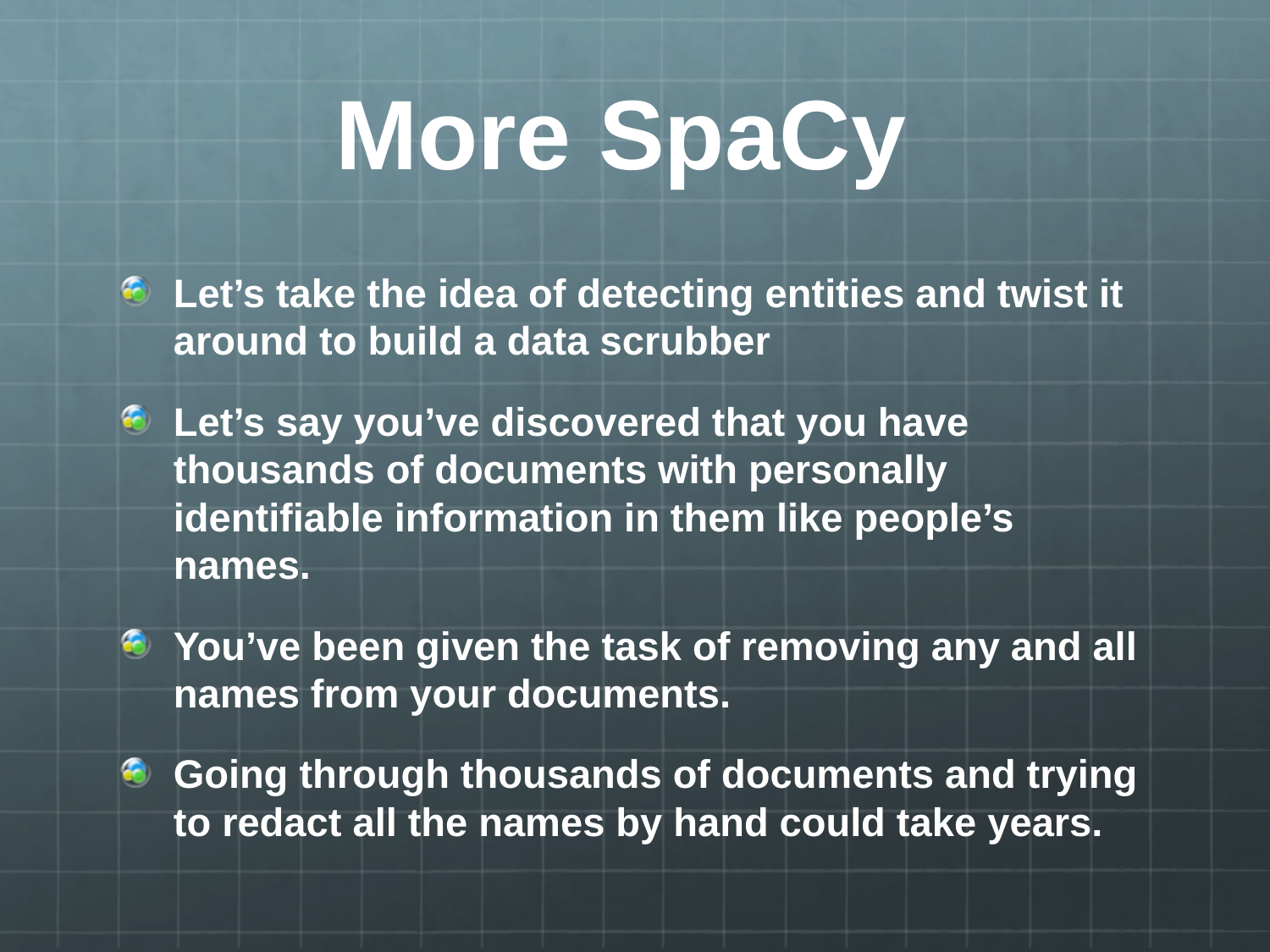

# More SpaCy
Let’s take the idea of detecting entities and twist it around to build a data scrubber
Let’s say you’ve discovered that you have thousands of documents with personally identifiable information in them like people’s names.
You’ve been given the task of removing any and all names from your documents.
Going through thousands of documents and trying to redact all the names by hand could take years.